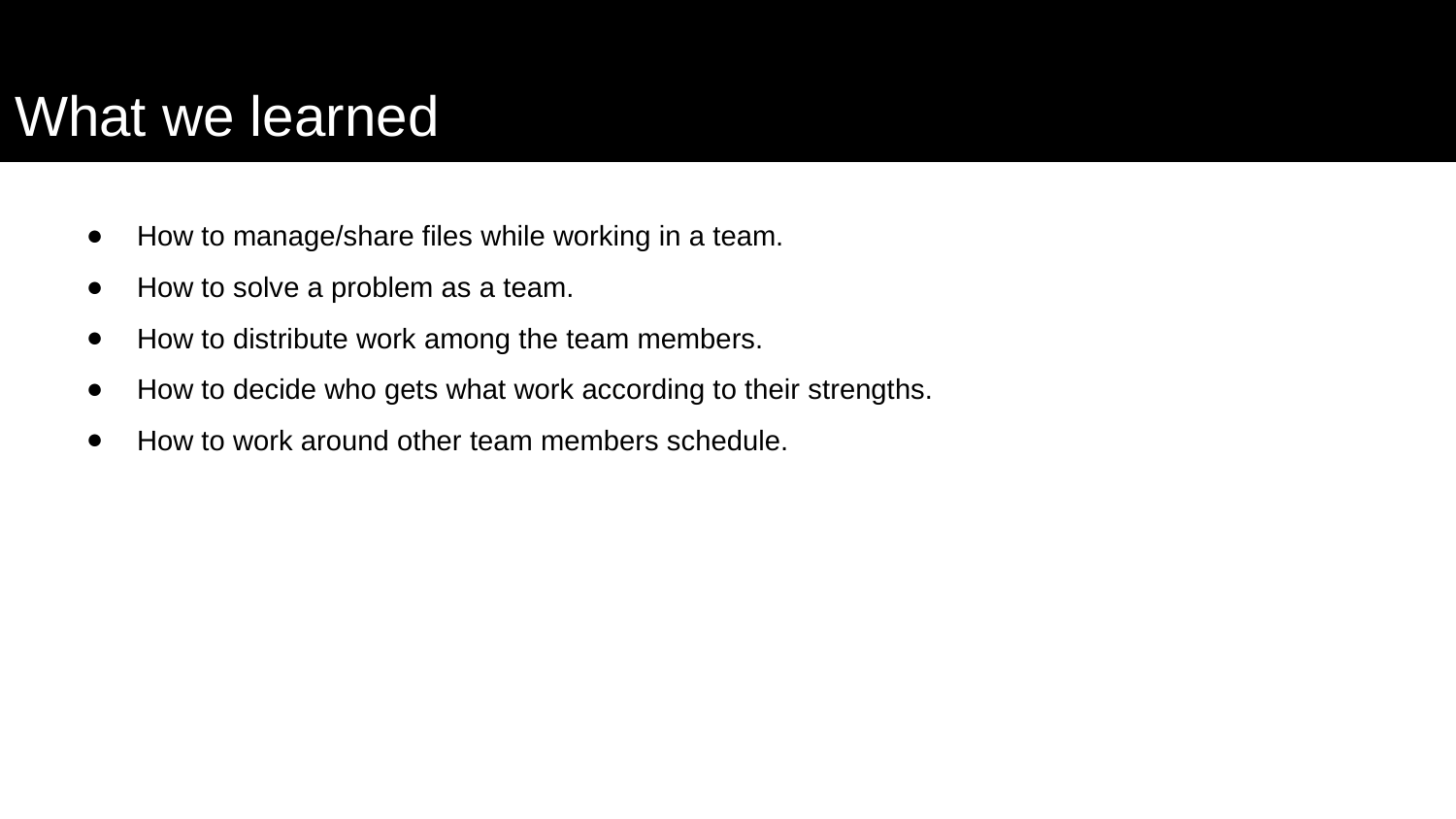

# What we learned
How to manage/share files while working in a team.
How to solve a problem as a team.
How to distribute work among the team members.
How to decide who gets what work according to their strengths.
How to work around other team members schedule.